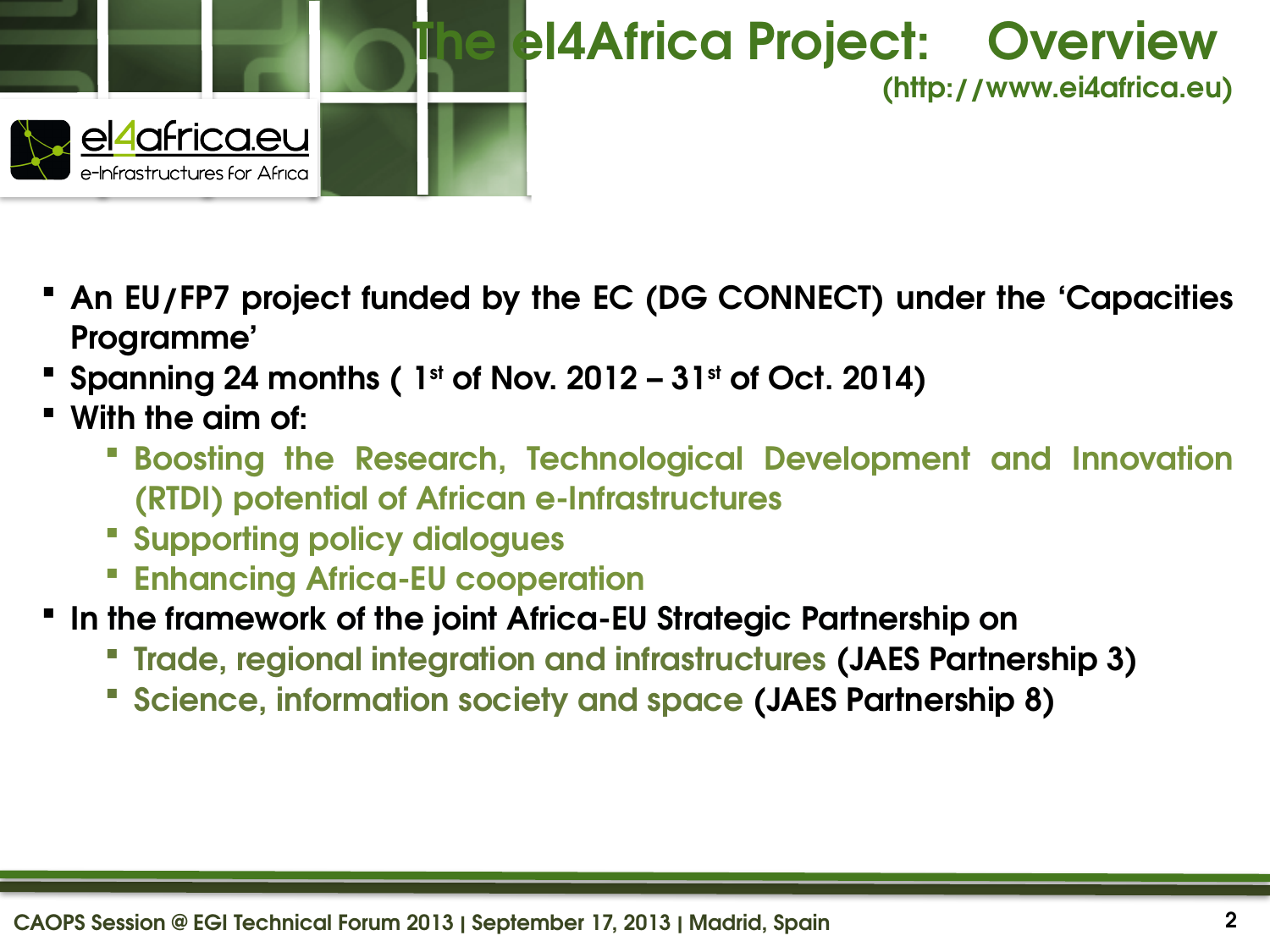

# The eI4Africa Project:    Overview (http://www.ei4africa.eu)
An EU/FP7 project funded by the EC (DG CONNECT) under the ‘Capacities Programme’
Spanning 24 months ( 1st of Nov. 2012 – 31st of Oct. 2014)
With the aim of:
Boosting the Research, Technological Development and Innovation (RTDI) potential of African e-Infrastructures
Supporting policy dialogues
Enhancing Africa-EU cooperation
In the framework of the joint Africa-EU Strategic Partnership on
Trade, regional integration and infrastructures (JAES Partnership 3)
Science, information society and space (JAES Partnership 8)
2
CAOPS Session @ EGI Technical Forum 2013 | September 17, 2013 | Madrid, Spain